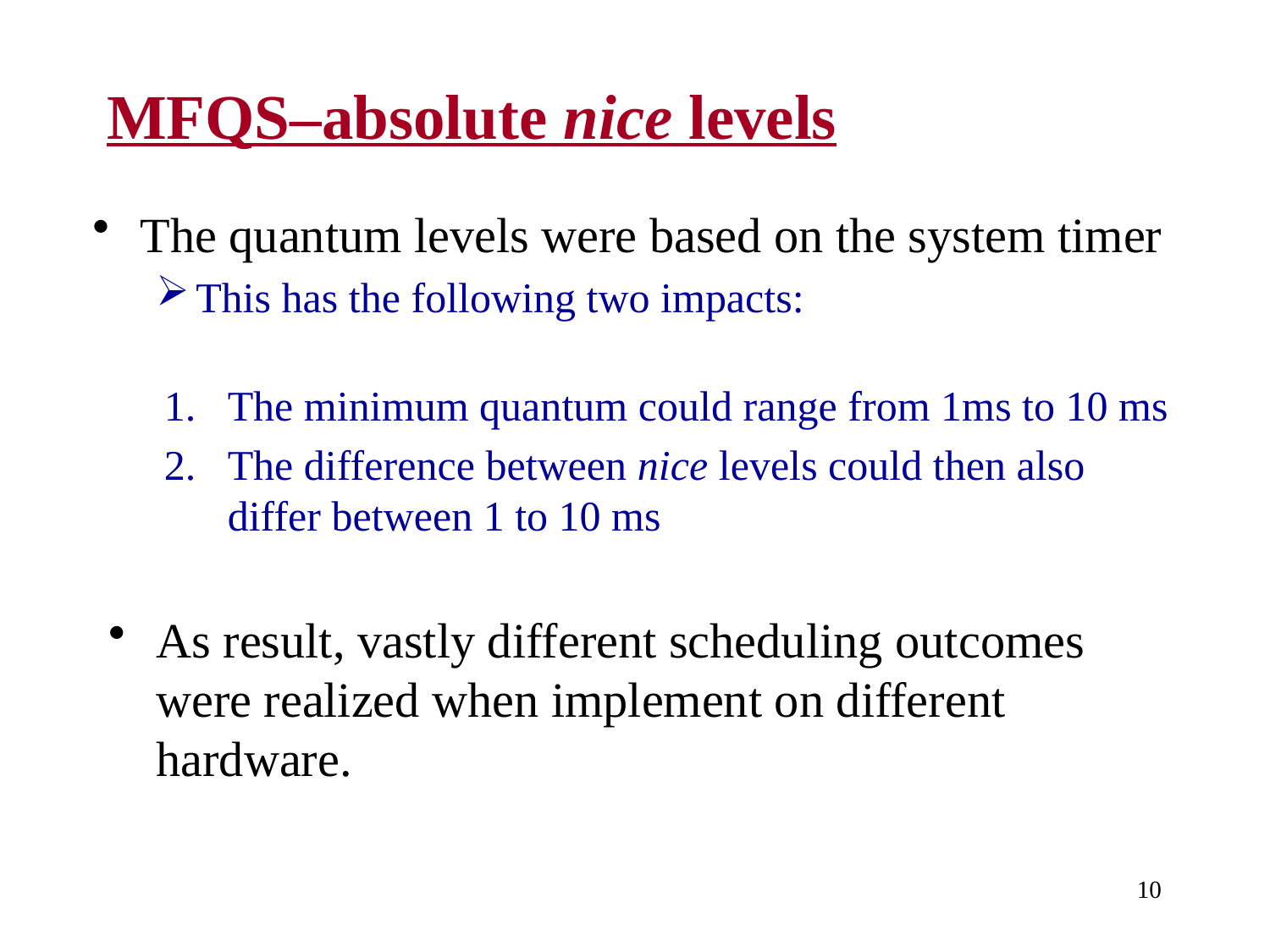

# MFQS–absolute nice levels
The quantum levels were based on the system timer
This has the following two impacts:

The minimum quantum could range from 1ms to 10 ms
The difference between nice levels could then also differ between 1 to 10 ms

As result, vastly different scheduling outcomes were realized when implement on different hardware.

10